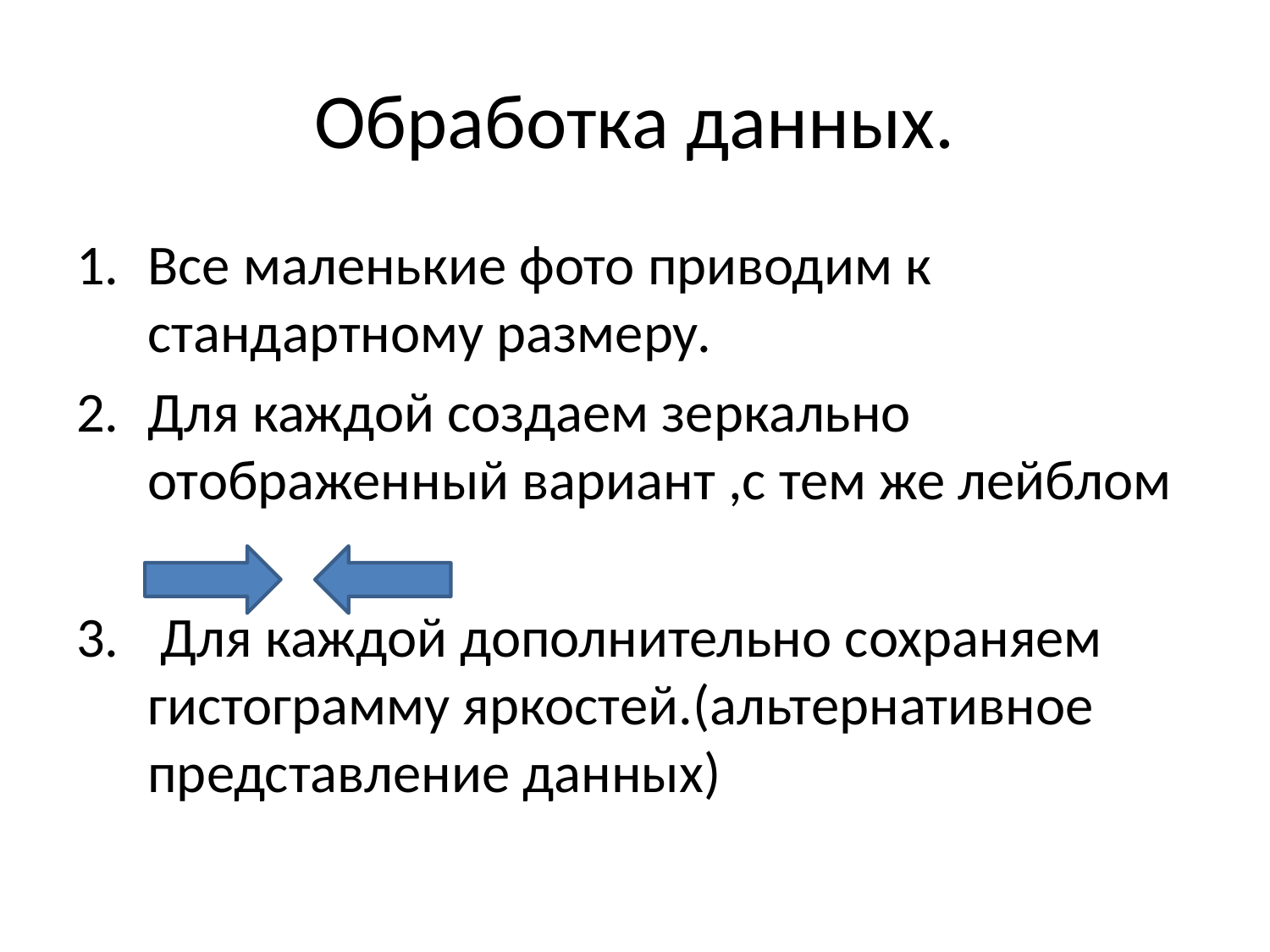

# Обработка данных.
Все маленькие фото приводим к стандартному размеру.
Для каждой создаем зеркально отображенный вариант ,с тем же лейблом

 Для каждой дополнительно сохраняем гистограмму яркостей.(альтернативное представление данных)